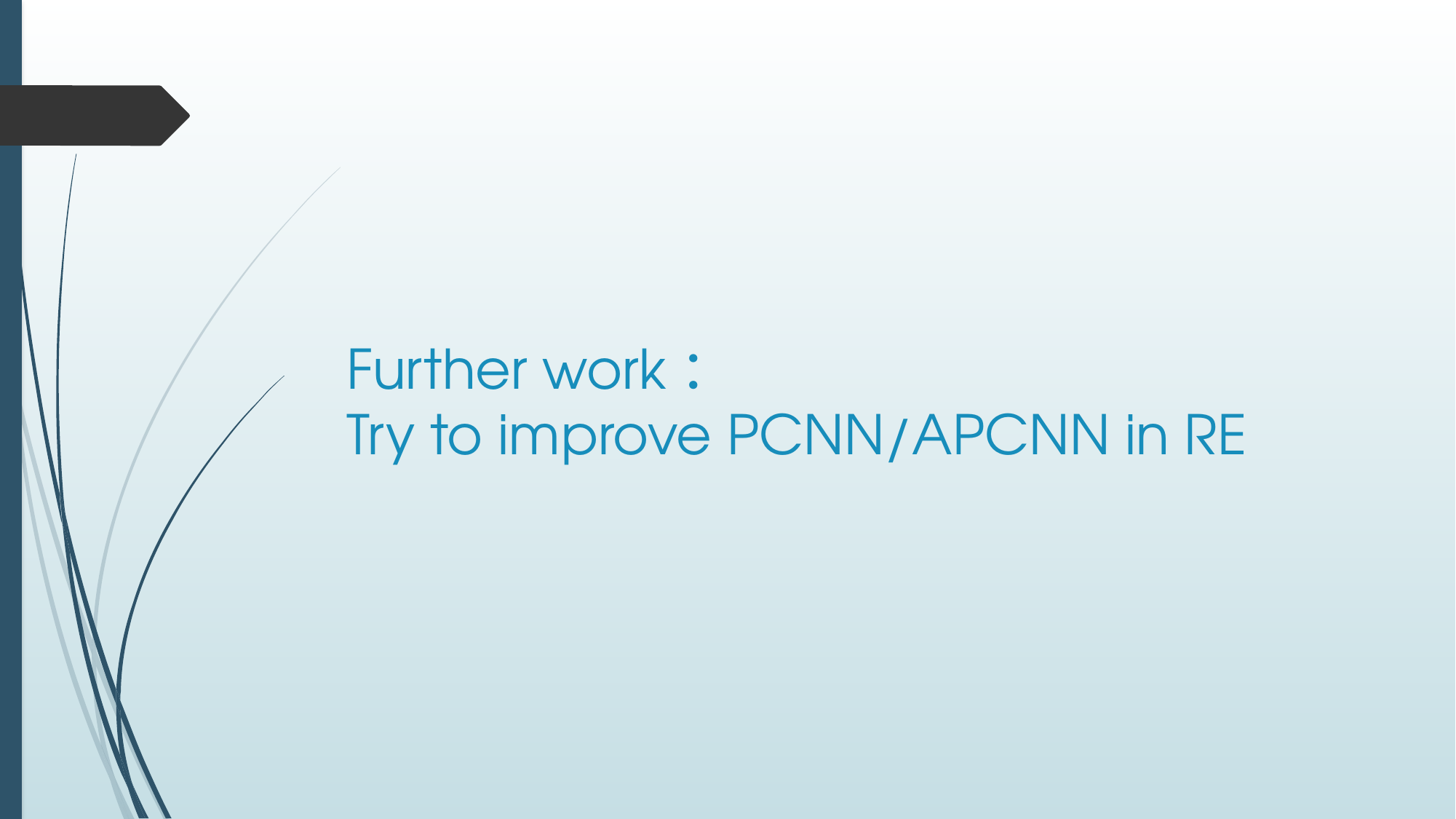

# Further work： Try to improve PCNN/APCNN in RE